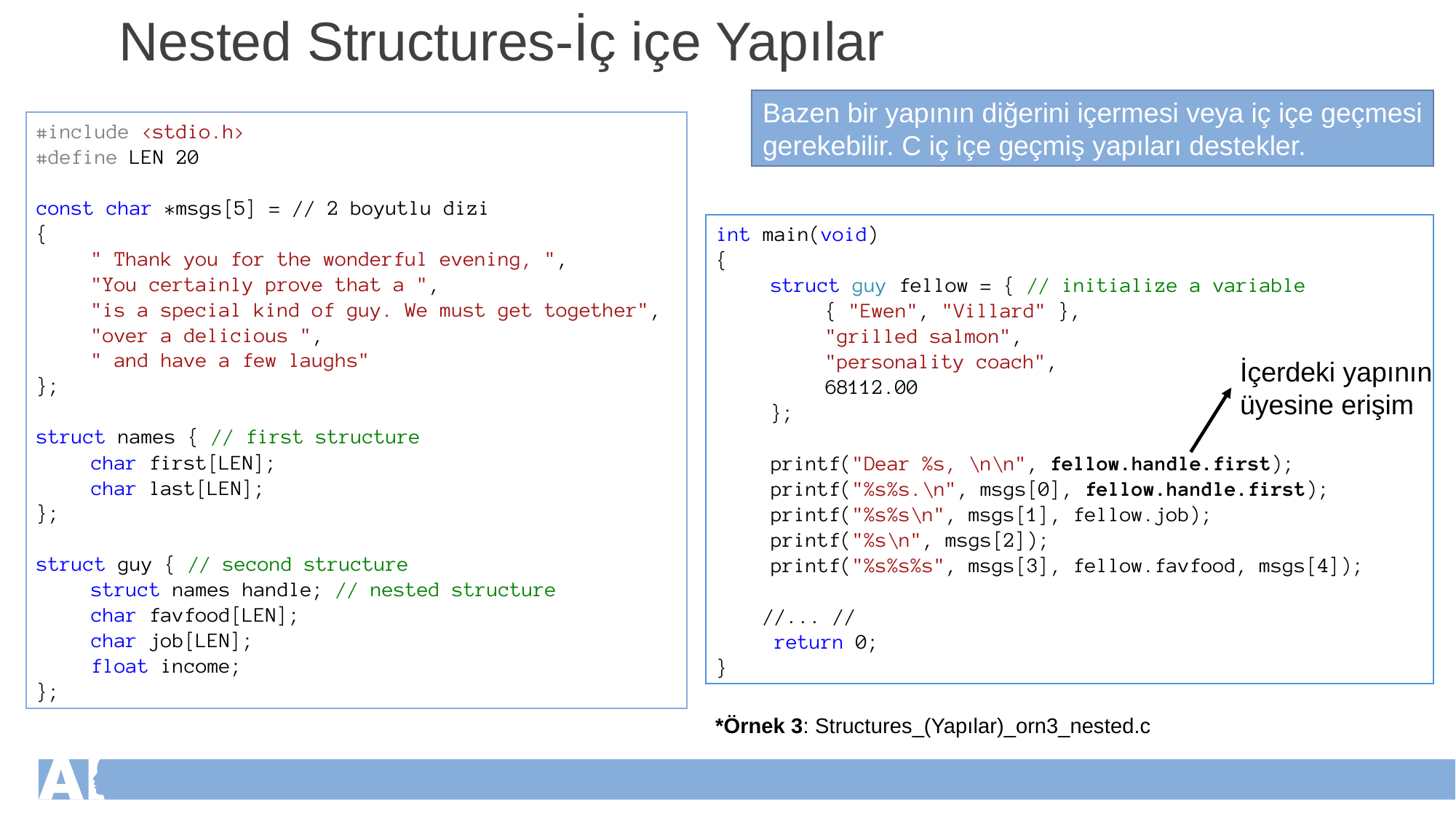

Nested Structures-İç içe Yapılar
Bazen bir yapının diğerini içermesi veya iç içe geçmesi gerekebilir. C iç içe geçmiş yapıları destekler.
#include <stdio.h>
#define LEN 20

const char *msgs[5] = // 2 boyutlu dizi
{
" Thank you for the wonderful evening, ",
"You certainly prove that a ",
"is a special kind of guy. We must get together",
"over a delicious ",
" and have a few laughs"
};

struct names { // first structure
char first[LEN];
char last[LEN];
};

struct guy { // second structure
struct names handle; // nested structure
char favfood[LEN];
char job[LEN];
float income;
};
int main(void)
{
struct guy fellow = { // initialize a variable
{ "Ewen", "Villard" },
"grilled salmon",
"personality coach",
68112.00
};

printf("Dear %s, \n\n", fellow.handle.first);
printf("%s%s.\n", msgs[0], fellow.handle.first);
printf("%s%s\n", msgs[1], fellow.job);
printf("%s\n", msgs[2]);
printf("%s%s%s", msgs[3], fellow.favfood, msgs[4]);

    //... //
     return 0;
}
İçerdeki yapının
üyesine erişim
*Örnek 3: Structures_(Yapılar)_orn3_nested.c